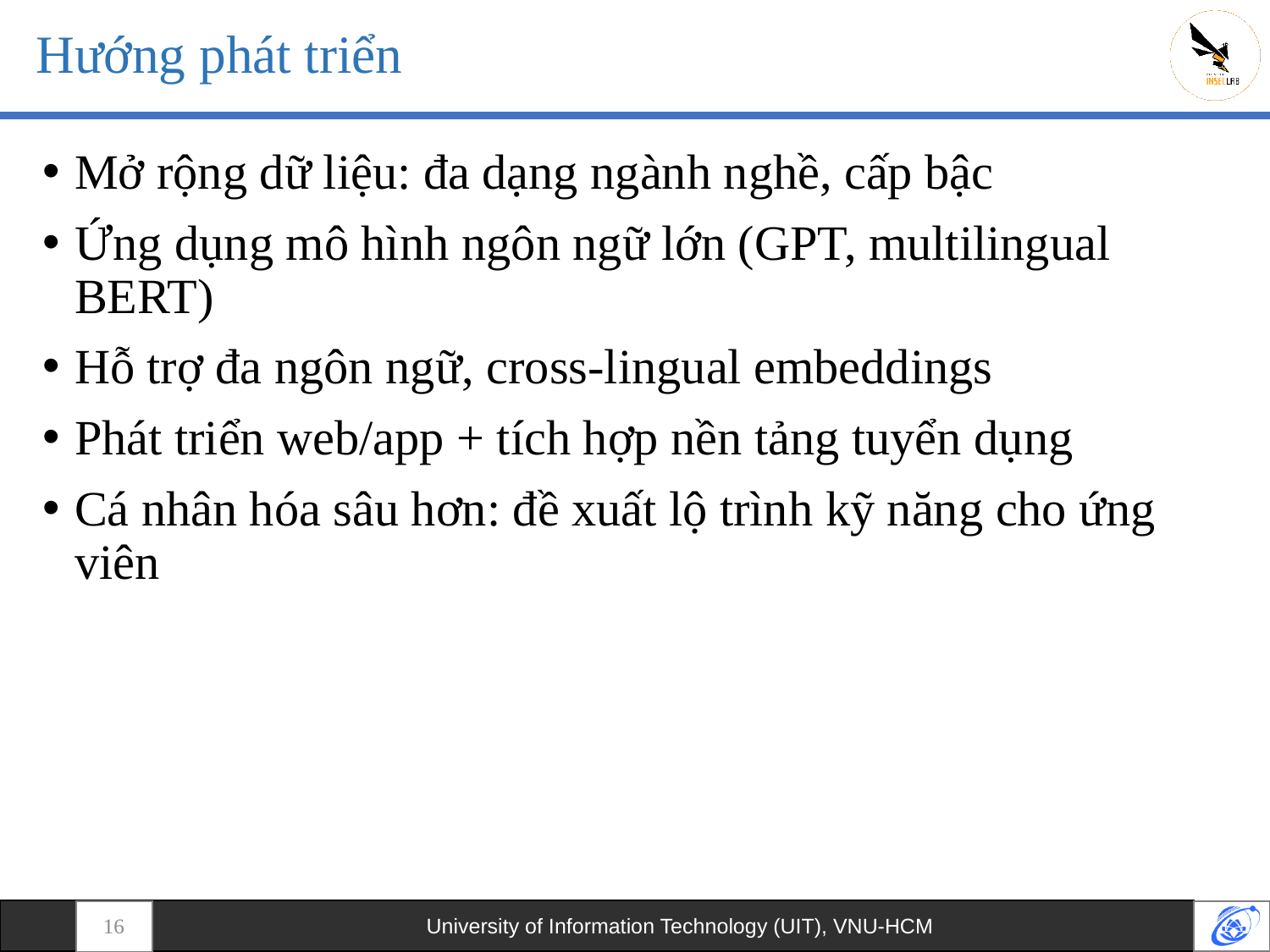

# Hướng phát triển
Mở rộng dữ liệu: đa dạng ngành nghề, cấp bậc
Ứng dụng mô hình ngôn ngữ lớn (GPT, multilingual BERT)
Hỗ trợ đa ngôn ngữ, cross-lingual embeddings
Phát triển web/app + tích hợp nền tảng tuyển dụng
Cá nhân hóa sâu hơn: đề xuất lộ trình kỹ năng cho ứng viên
16